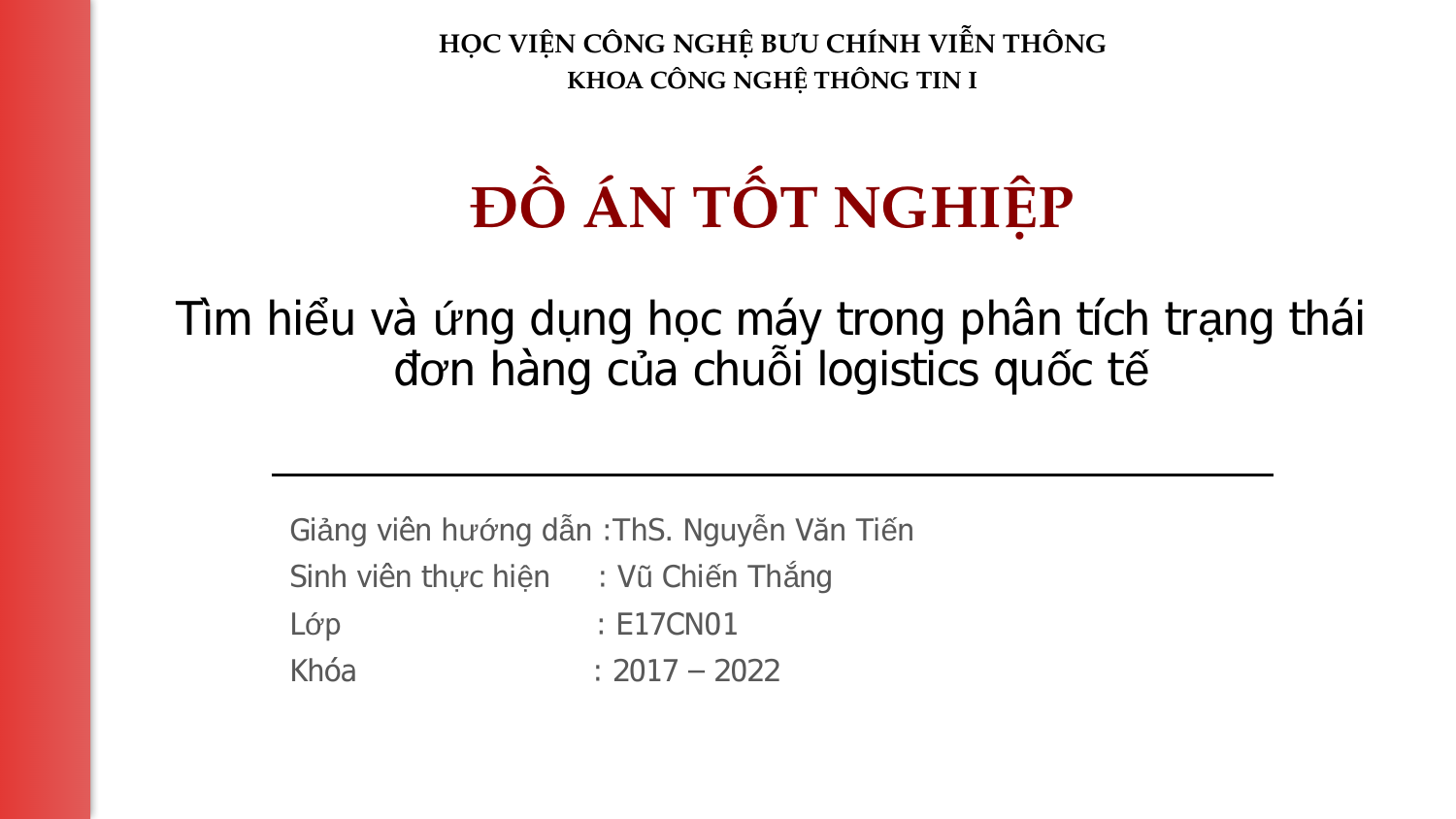

# Tìm hiểu và ứng dụng học máy trong phân tích trạng thái đơn hàng của chuỗi logistics quốc tế
Giảng viên hướng dẫn :ThS. Nguyễn Văn Tiến
Sinh viên thực hiện     : Vũ Chiến Thắng
Lớp                           : E17CN01
Khóa                         : 2017 – 2022